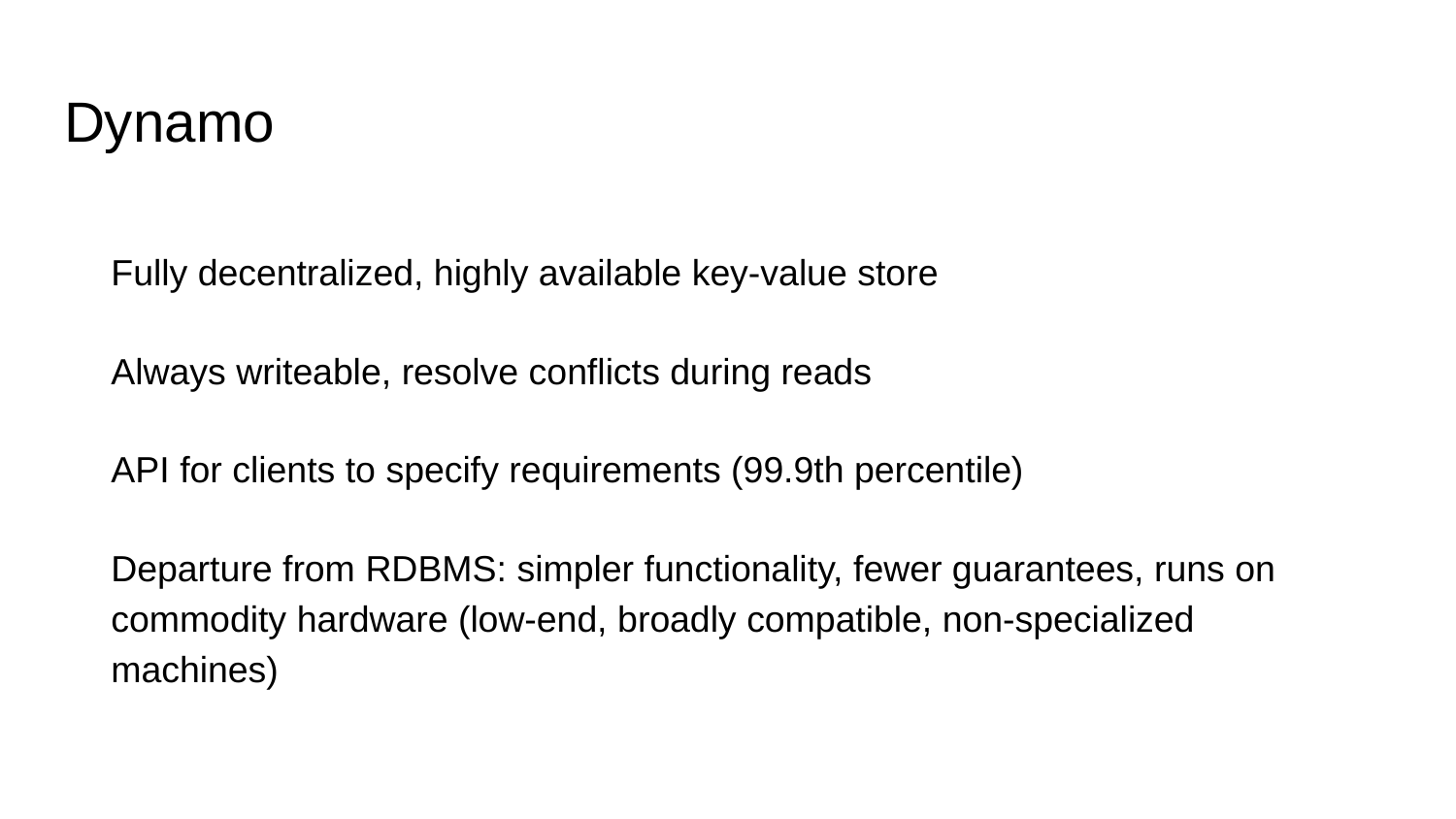

# Dynamo
Fully decentralized, highly available key-value store
Always writeable, resolve conflicts during reads
API for clients to specify requirements (99.9th percentile)
Departure from RDBMS: simpler functionality, fewer guarantees, runs on commodity hardware (low-end, broadly compatible, non-specialized machines)